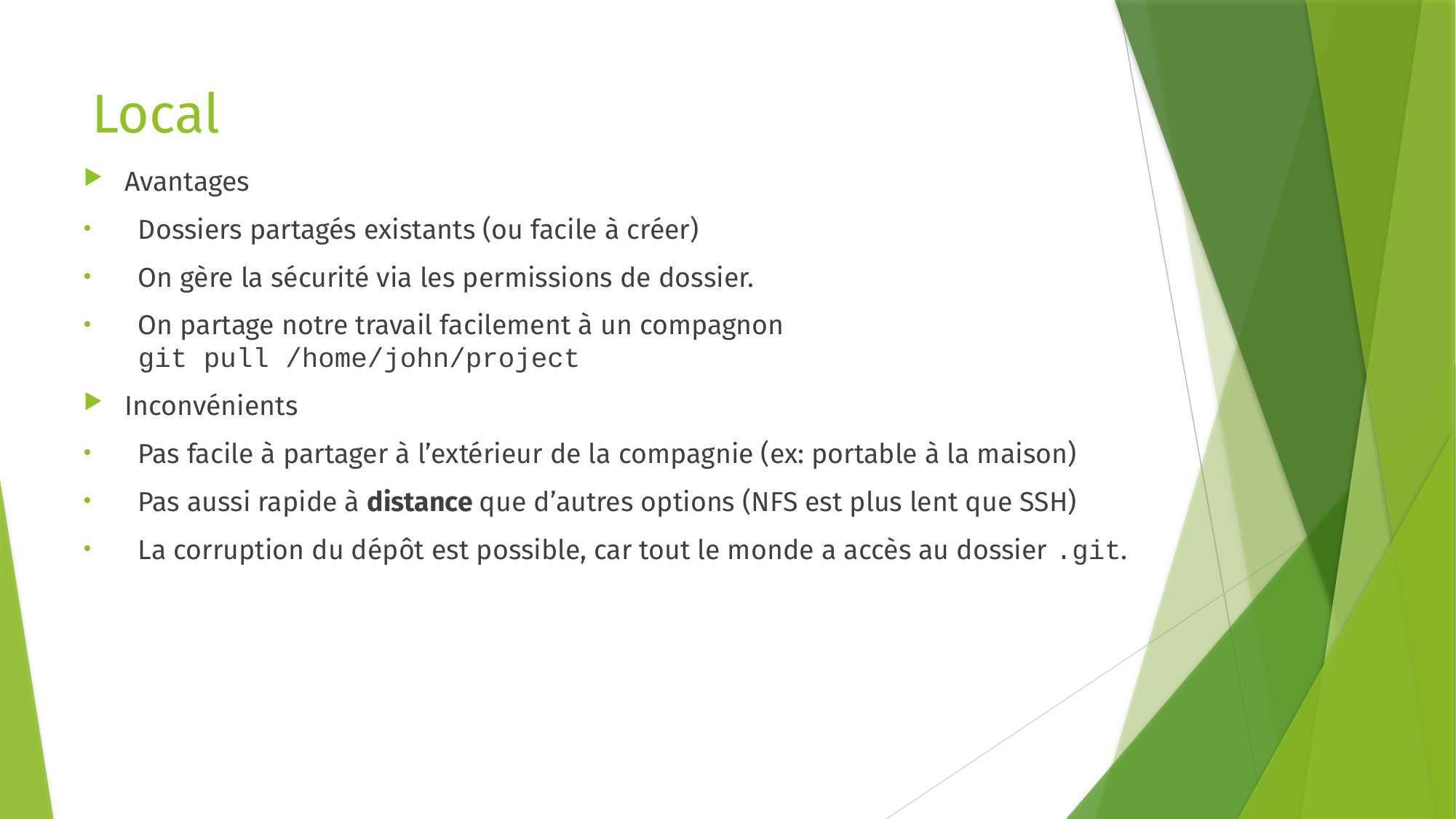

# Local
Avantages
Dossiers partagés existants (ou facile à créer)
On gère la sécurité via les permissions de dossier.
On partage notre travail facilement à un compagnon
git pull /home/john/project
Inconvénients
Pas facile à partager à l’extérieur de la compagnie (ex: portable à la maison)
Pas aussi rapide à distance que d’autres options (NFS est plus lent que SSH)
La corruption du dépôt est possible, car tout le monde a accès au dossier .git.